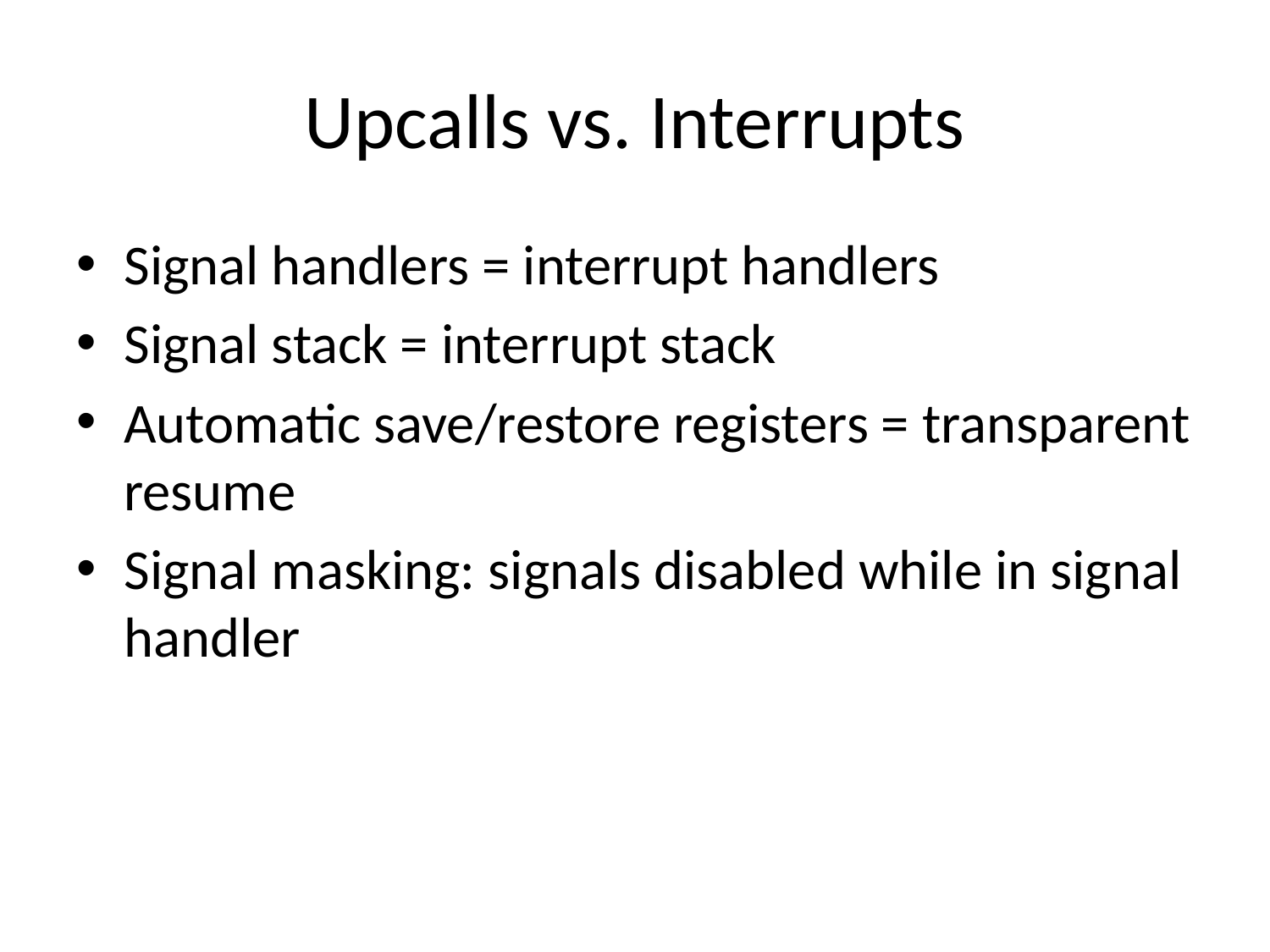

# Upcalls vs. Interrupts
Signal handlers = interrupt handlers
Signal stack = interrupt stack
Automatic save/restore registers = transparent resume
Signal masking: signals disabled while in signal handler